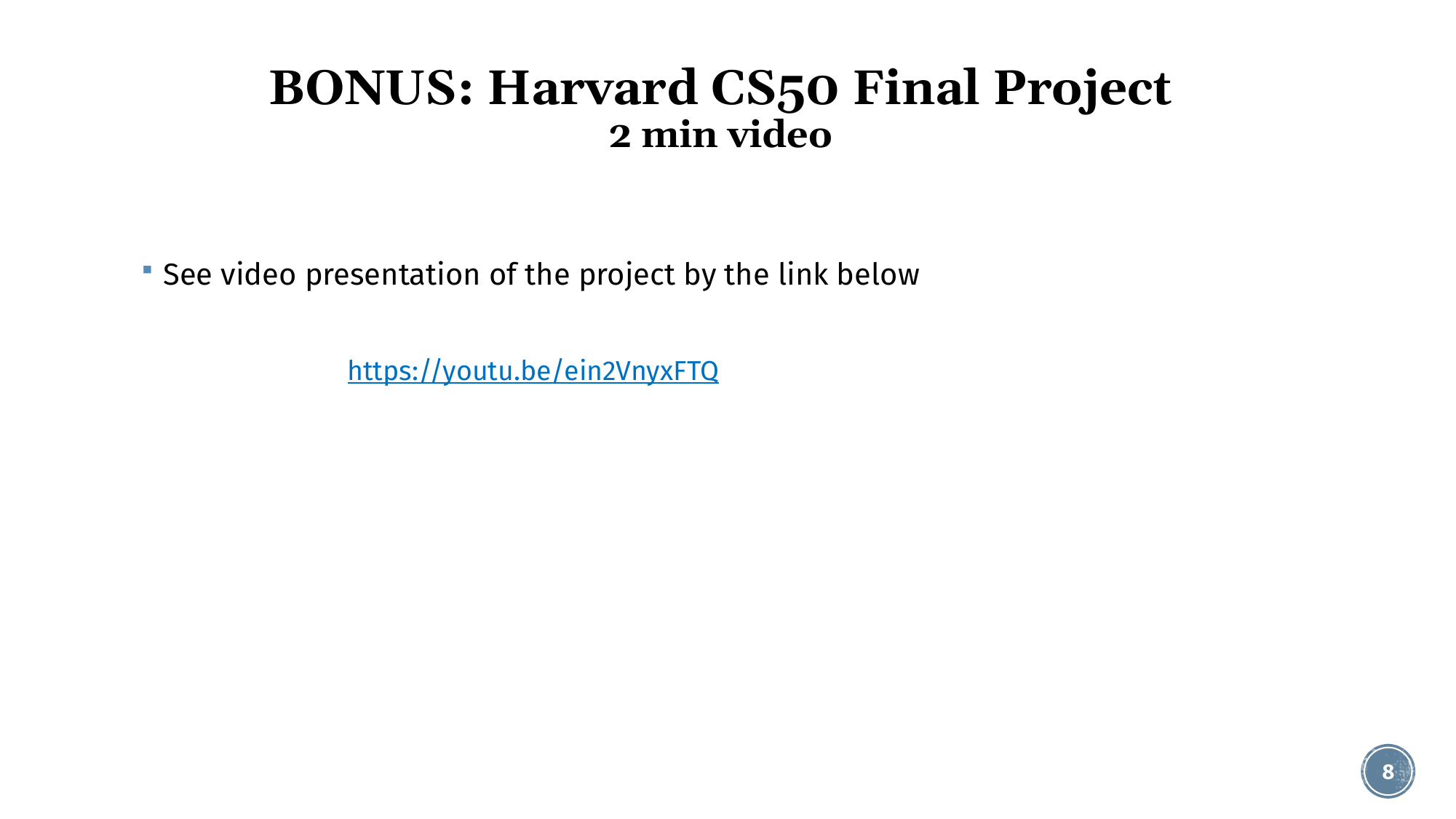

# BONUS: Harvard CS50 Final Project 2 min video
See video presentation of the project by the link below
https://youtu.be/ein2VnyxFTQ
8